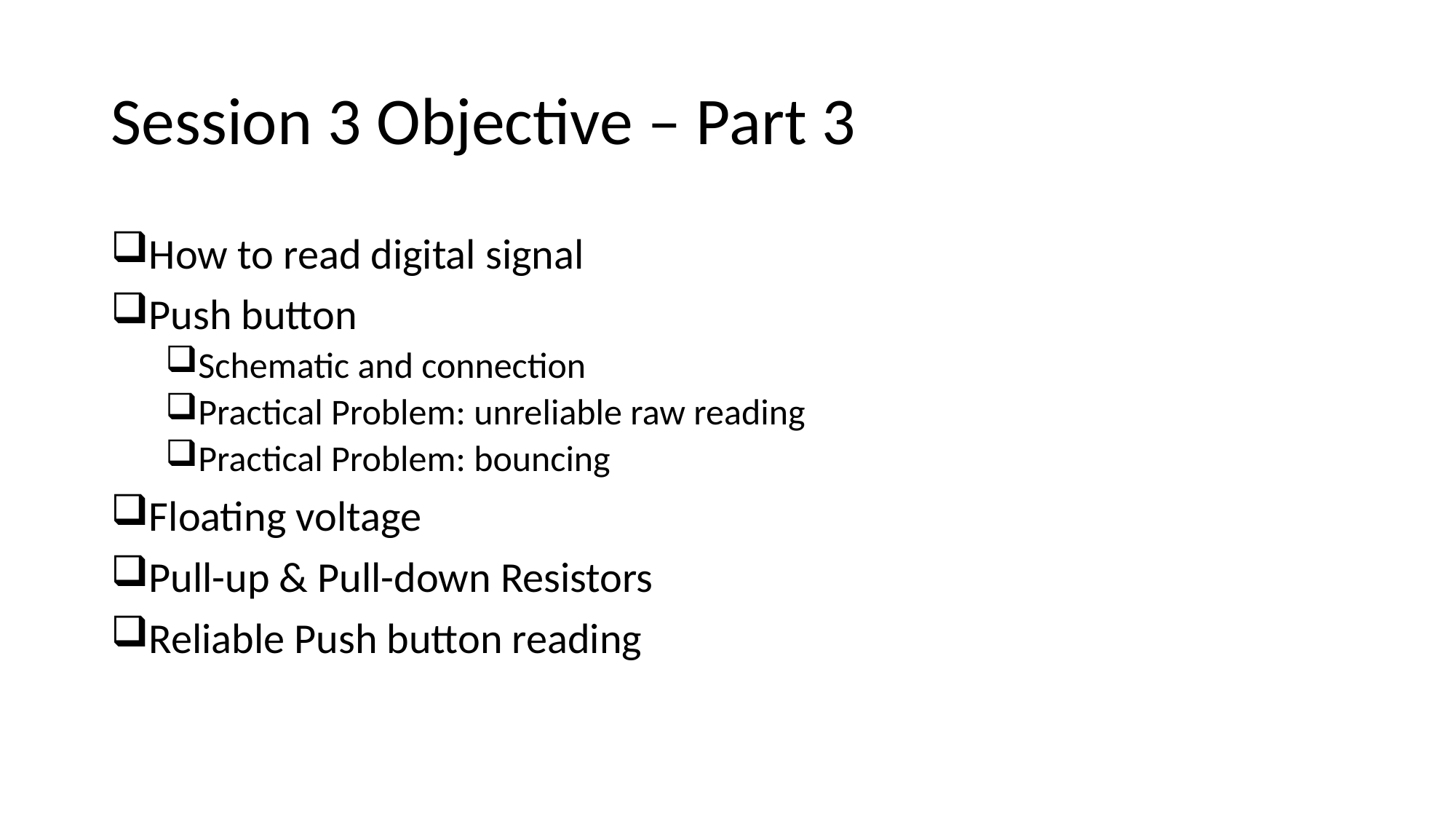

# Session 3 Objective – Part 3
How to read digital signal
Push button
Schematic and connection
Practical Problem: unreliable raw reading
Practical Problem: bouncing
Floating voltage
Pull-up & Pull-down Resistors
Reliable Push button reading